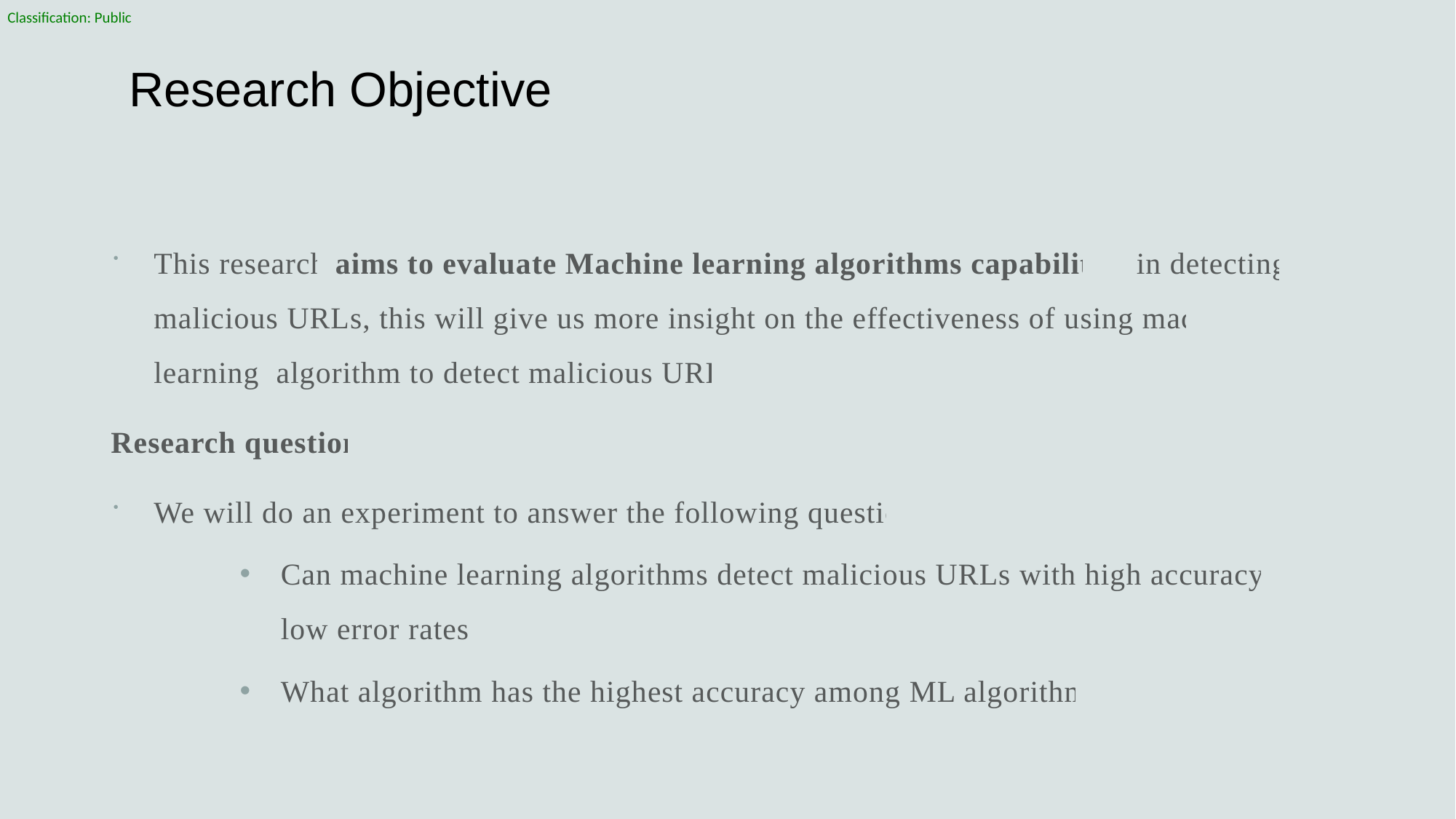

# Research Objective
This research aims to evaluate Machine learning algorithms capabilities in detecting malicious URLs, this will give us more insight on the effectiveness of using machine learning  algorithm to detect malicious URLs.
Research question
We will do an experiment to answer the following question :
Can machine learning algorithms detect malicious URLs with high accuracy and low error rates?
What algorithm has the highest accuracy among ML algorithms ?